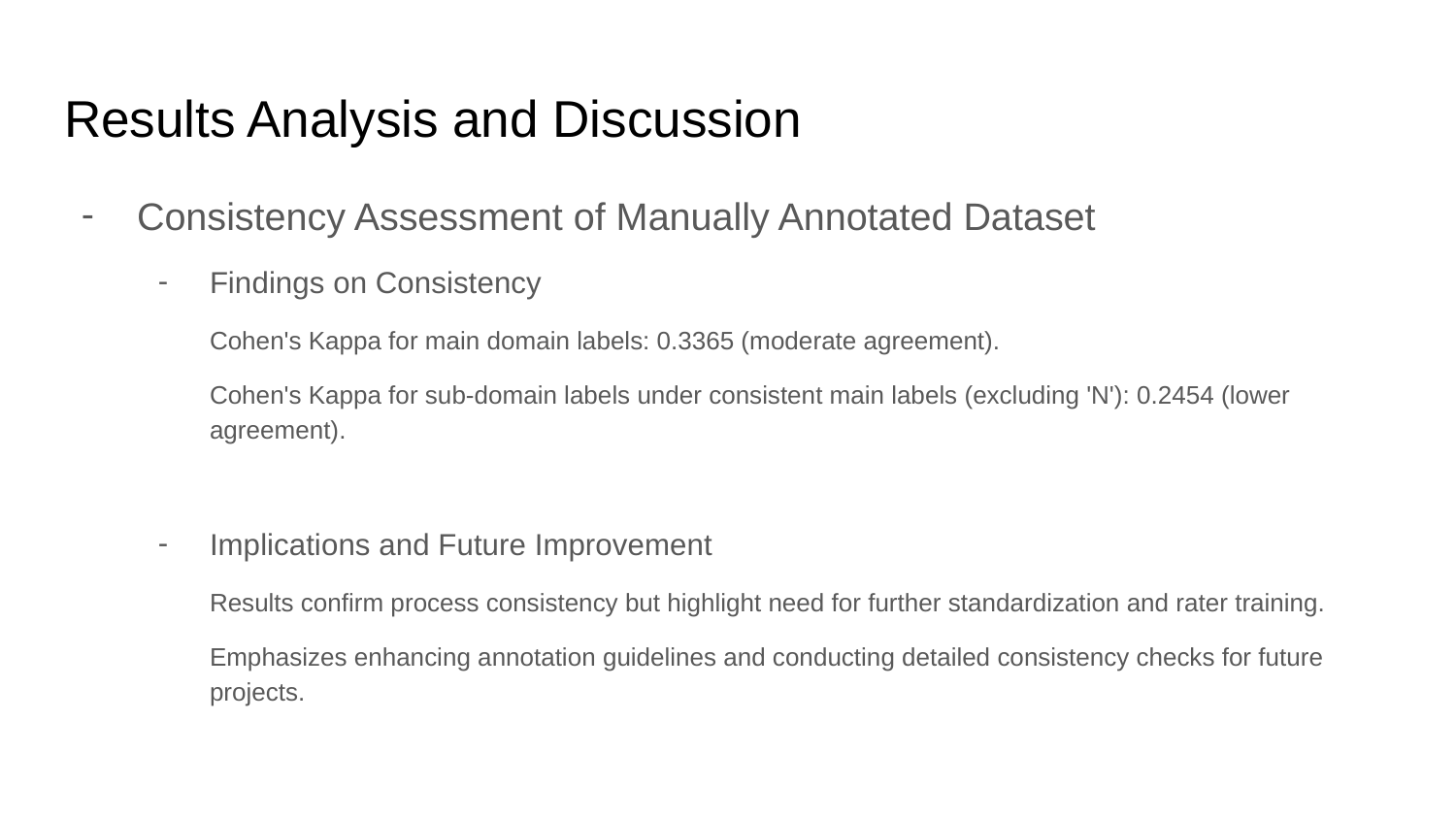

# Results Analysis and Discussion

Consistency Assessment of Manually Annotated Dataset
Findings on Consistency
Cohen's Kappa for main domain labels: 0.3365 (moderate agreement).
Cohen's Kappa for sub-domain labels under consistent main labels (excluding 'N'): 0.2454 (lower agreement).

Implications and Future Improvement
Results confirm process consistency but highlight need for further standardization and rater training.
Emphasizes enhancing annotation guidelines and conducting detailed consistency checks for future projects.